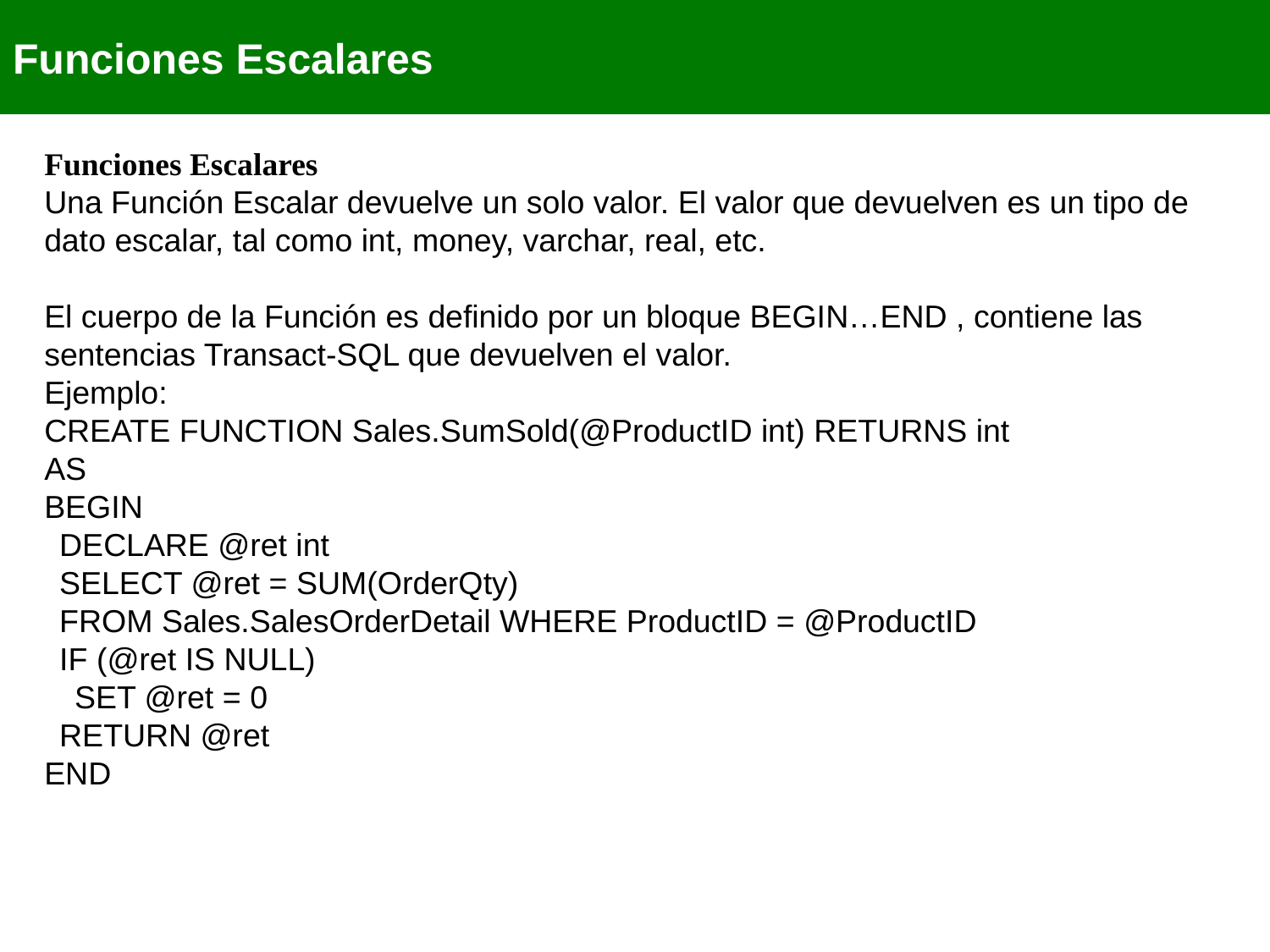

# Funciones Escalares
Funciones Escalares
Una Función Escalar devuelve un solo valor. El valor que devuelven es un tipo de dato escalar, tal como int, money, varchar, real, etc.

El cuerpo de la Función es definido por un bloque BEGIN…END , contiene las sentencias Transact-SQL que devuelven el valor.
Ejemplo:
CREATE FUNCTION Sales.SumSold(@ProductID int) RETURNS int
AS
BEGIN
  DECLARE @ret int
  SELECT @ret = SUM(OrderQty)
  FROM Sales.SalesOrderDetail WHERE ProductID = @ProductID
  IF (@ret IS NULL)
    SET @ret = 0
  RETURN @ret
END